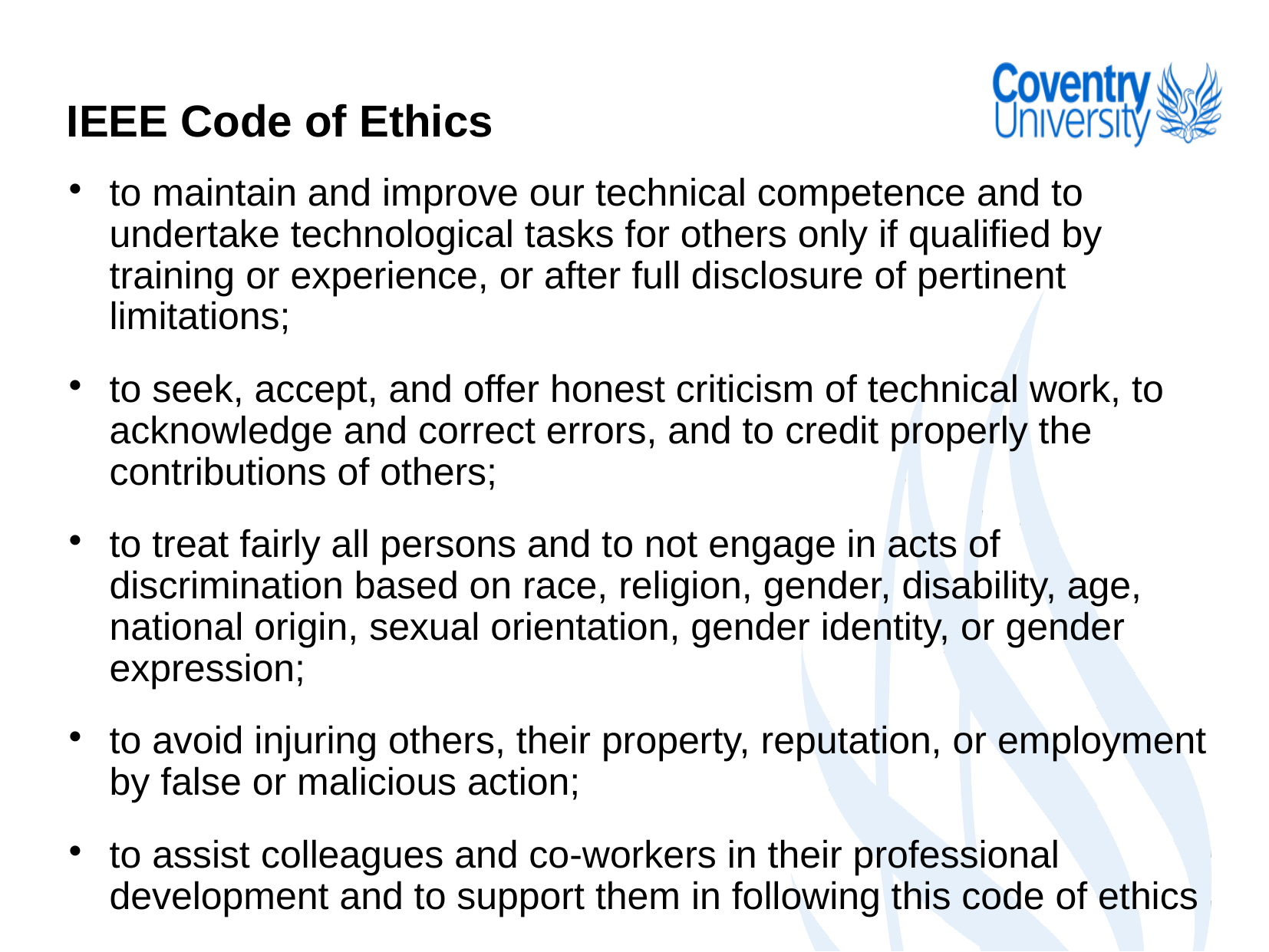

IEEE Code of Ethics

to maintain and improve our technical competence and to undertake technological tasks for others only if qualified by training or experience, or after full disclosure of pertinent limitations;
to seek, accept, and offer honest criticism of technical work, to acknowledge and correct errors, and to credit properly the contributions of others;
to treat fairly all persons and to not engage in acts of discrimination based on race, religion, gender, disability, age, national origin, sexual orientation, gender identity, or gender expression;
to avoid injuring others, their property, reputation, or employment by false or malicious action;
to assist colleagues and co-workers in their professional development and to support them in following this code of ethics